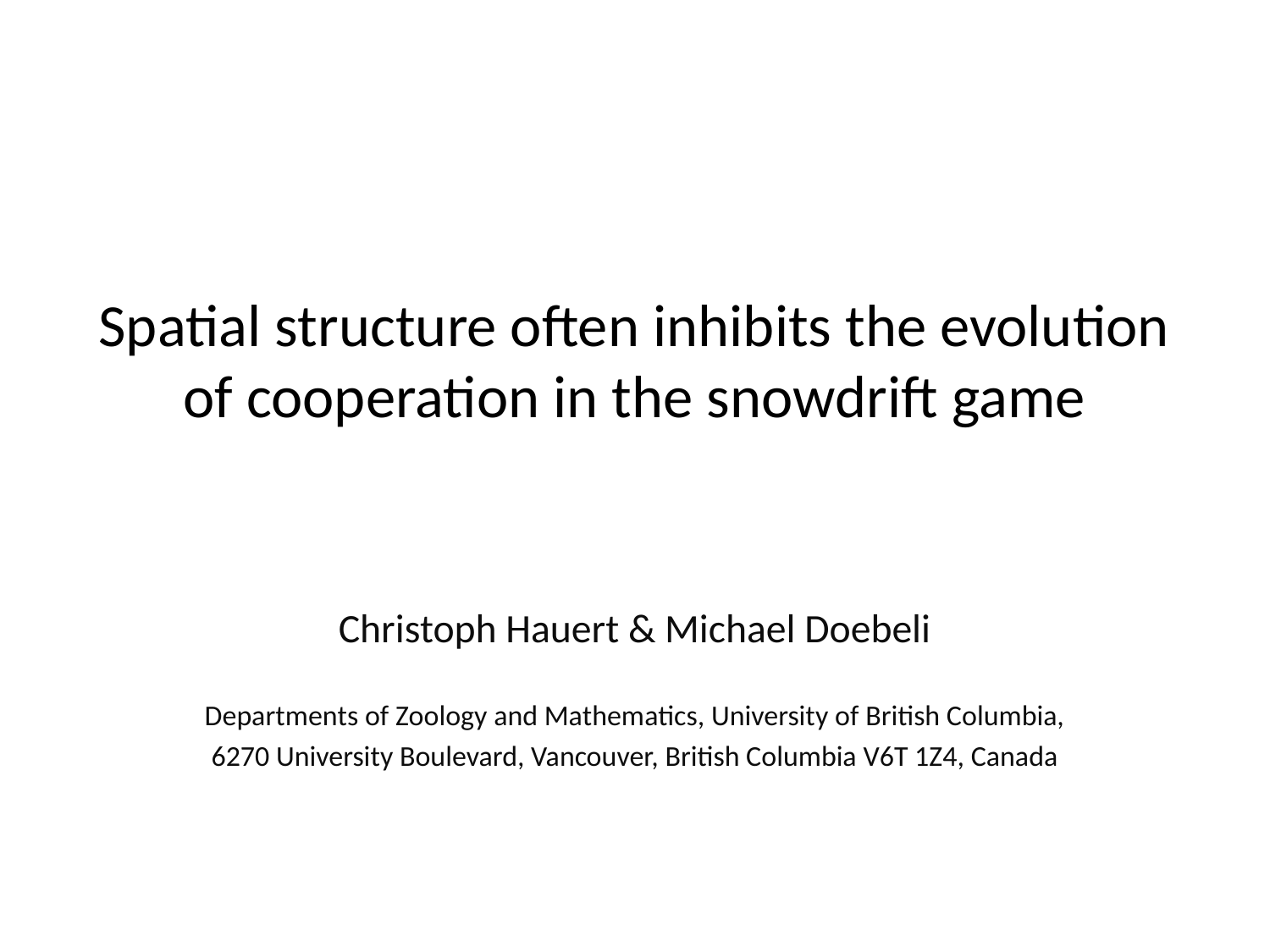

# Spatial structure often inhibits the evolution of cooperation in the snowdrift game
Christoph Hauert & Michael Doebeli

Departments of Zoology and Mathematics, University of British Columbia,
6270 University Boulevard, Vancouver, British Columbia V6T 1Z4, Canada